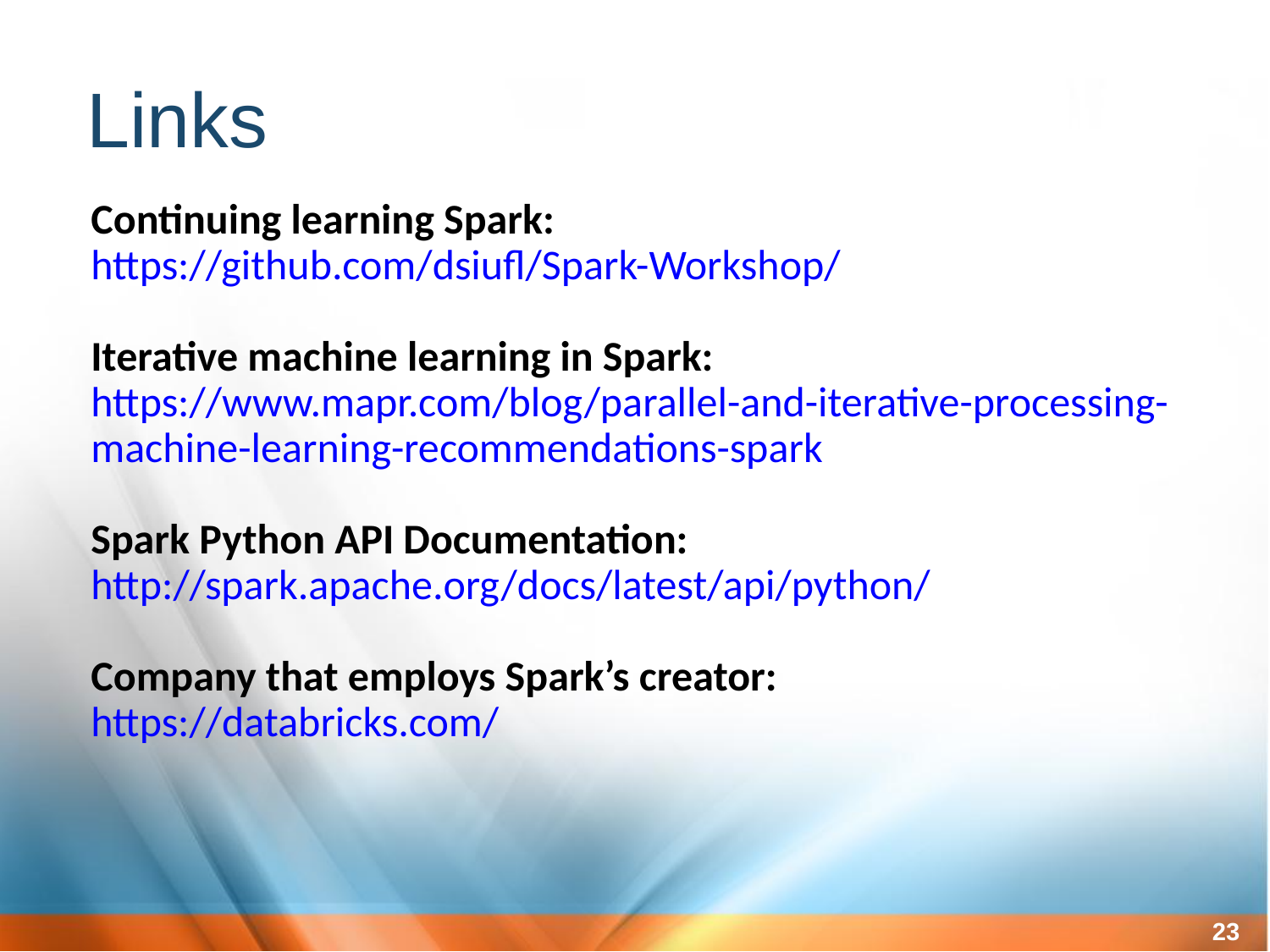

Links
Continuing learning Spark:
https://github.com/dsiufl/Spark-Workshop/

Iterative machine learning in Spark: https://www.mapr.com/blog/parallel-and-iterative-processing-machine-learning-recommendations-spark

Spark Python API Documentation:
http://spark.apache.org/docs/latest/api/python/

Company that employs Spark’s creator:
https://databricks.com/